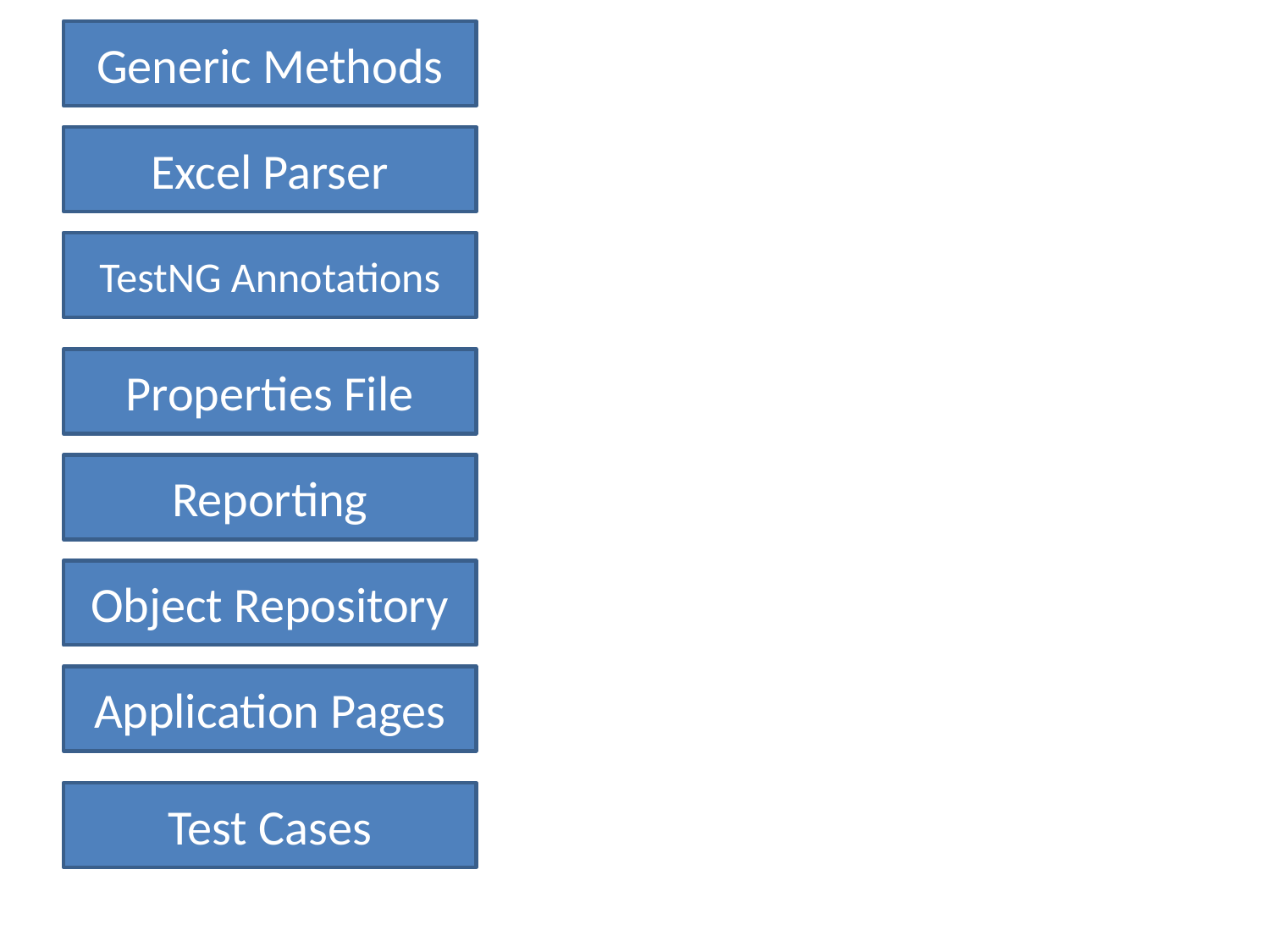

Generic Methods
Excel Parser
TestNG Annotations
Properties File
Reporting
Object Repository
Application Pages
Test Cases